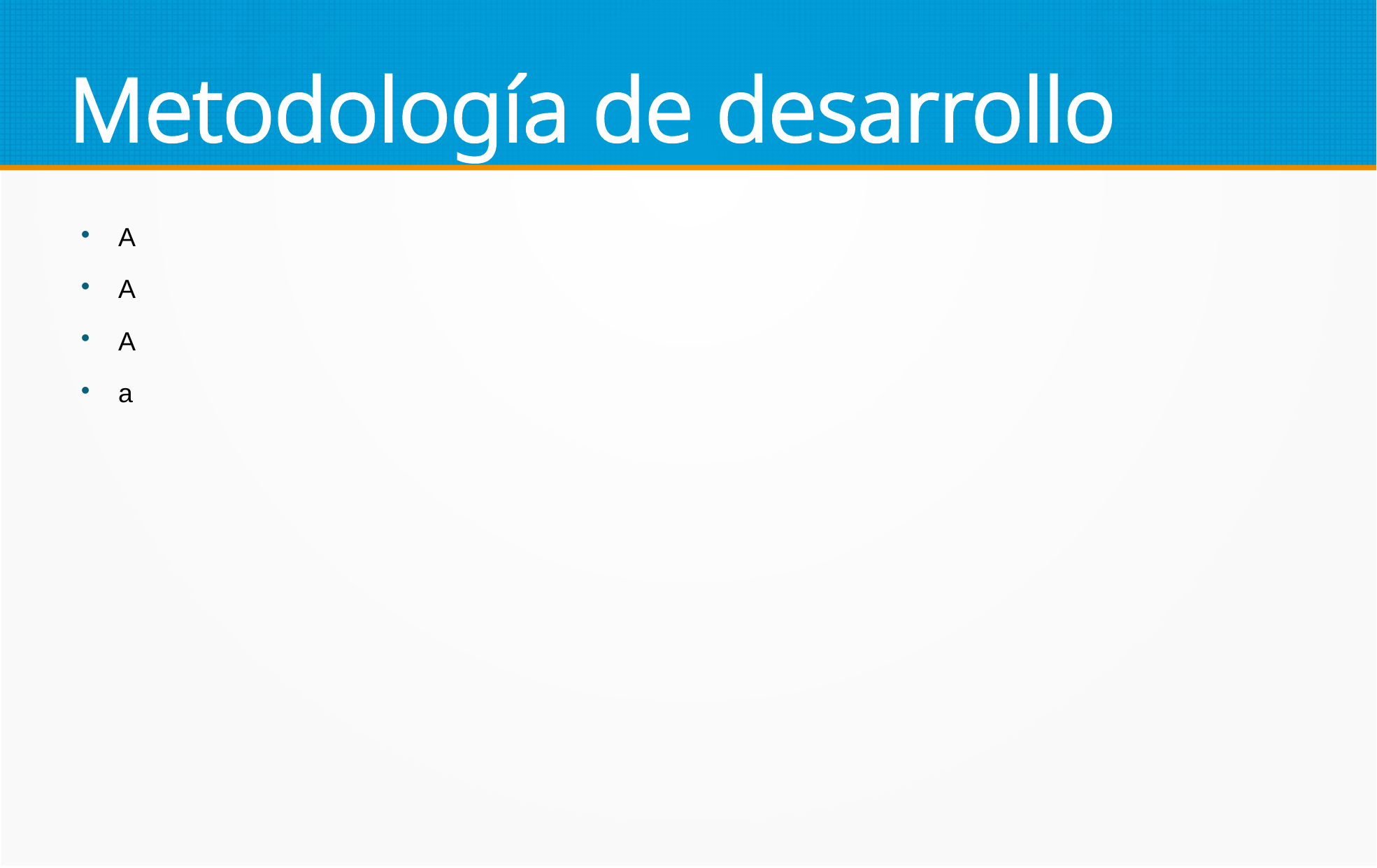

Metodología de desarrollo
A
A
A
a